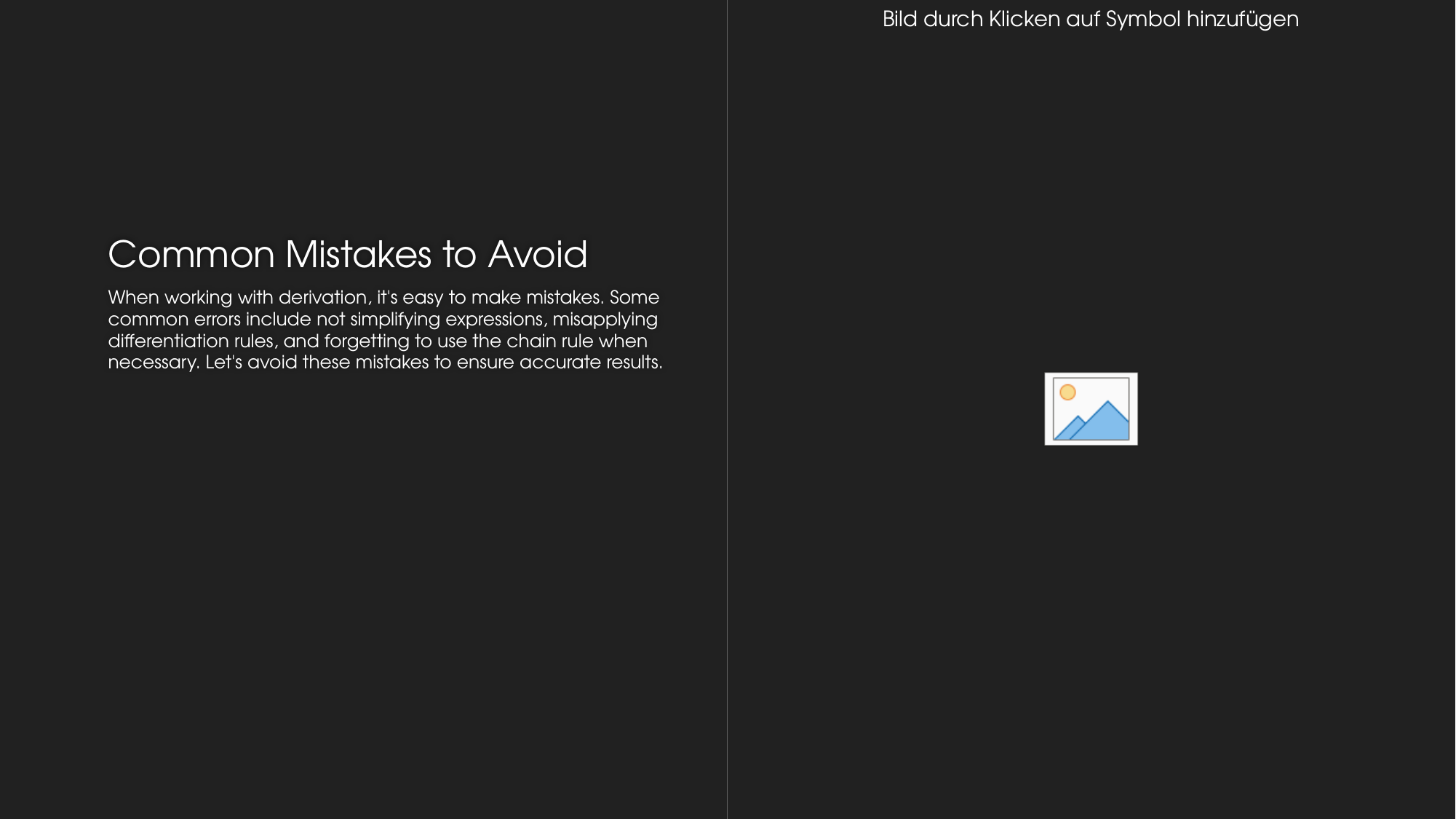

# Common Mistakes to Avoid
When working with derivation, it's easy to make mistakes. Some common errors include not simplifying expressions, misapplying differentiation rules, and forgetting to use the chain rule when necessary. Let's avoid these mistakes to ensure accurate results.